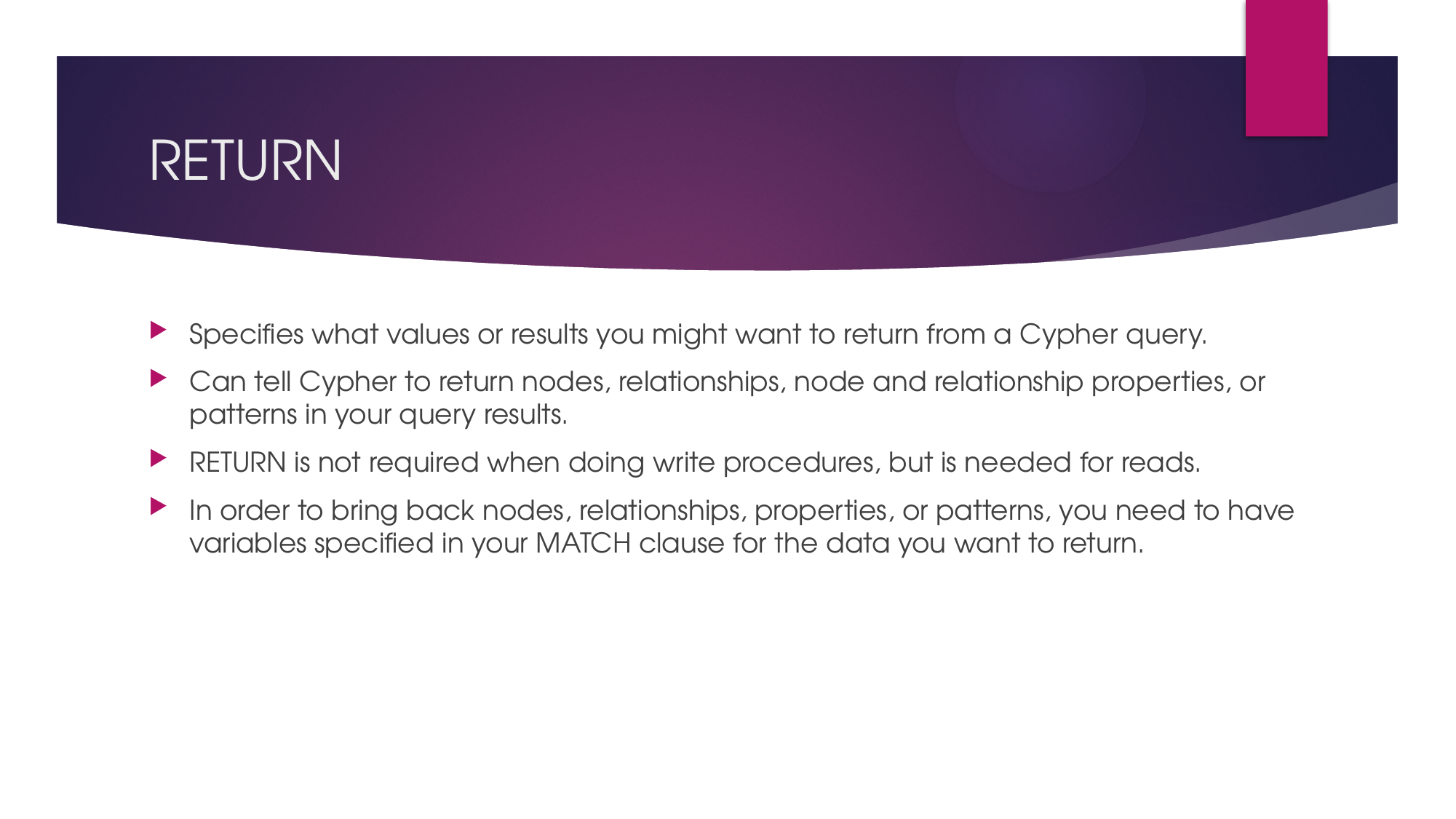

# RETURN
Specifies what values or results you might want to return from a Cypher query.
Can tell Cypher to return nodes, relationships, node and relationship properties, or patterns in your query results.
RETURN is not required when doing write procedures, but is needed for reads.
In order to bring back nodes, relationships, properties, or patterns, you need to have variables specified in your MATCH clause for the data you want to return.